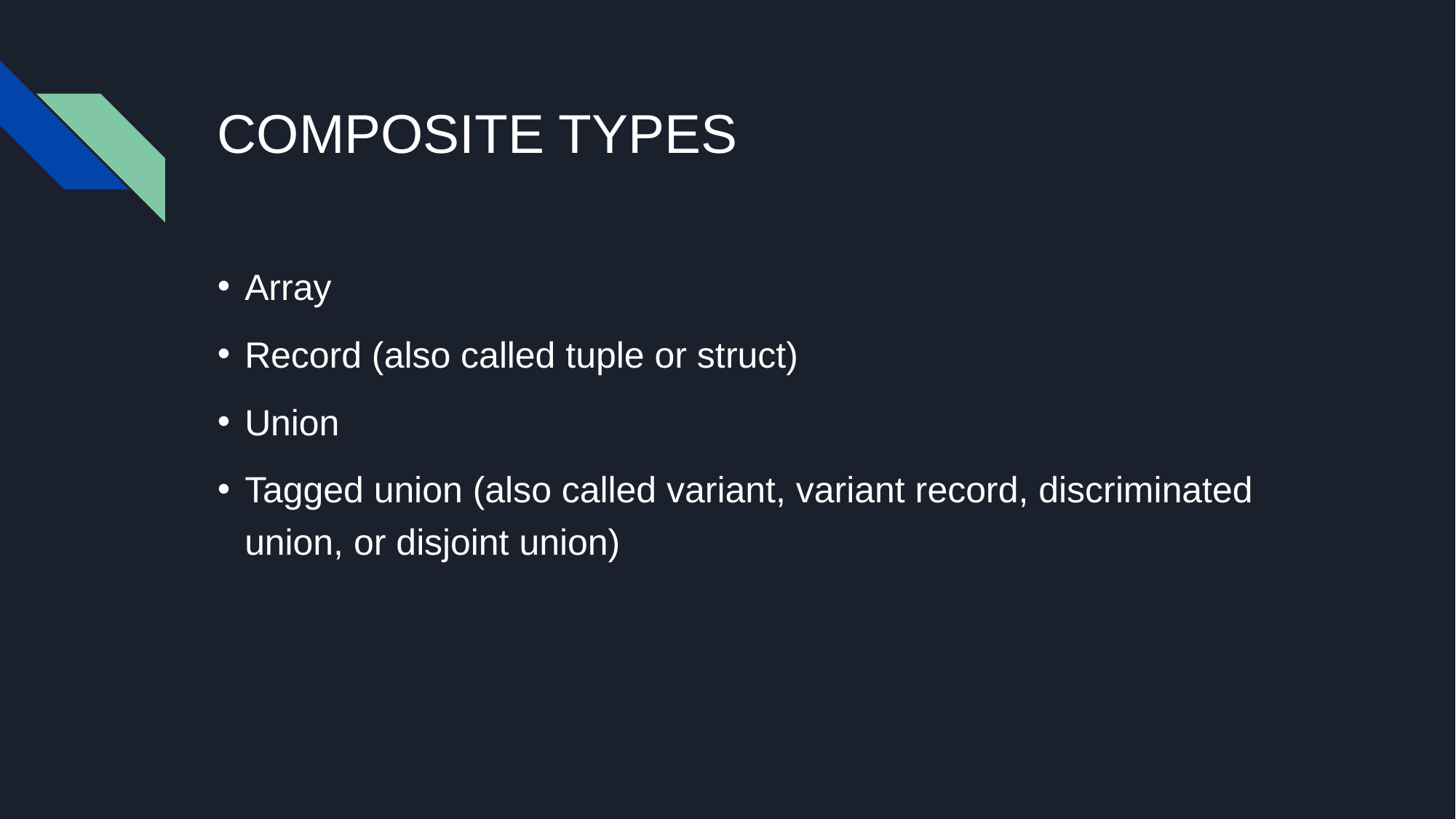

# COMPOSITE TYPES
Array
Record (also called tuple or struct)
Union
Tagged union (also called variant, variant record, discriminated union, or disjoint union)